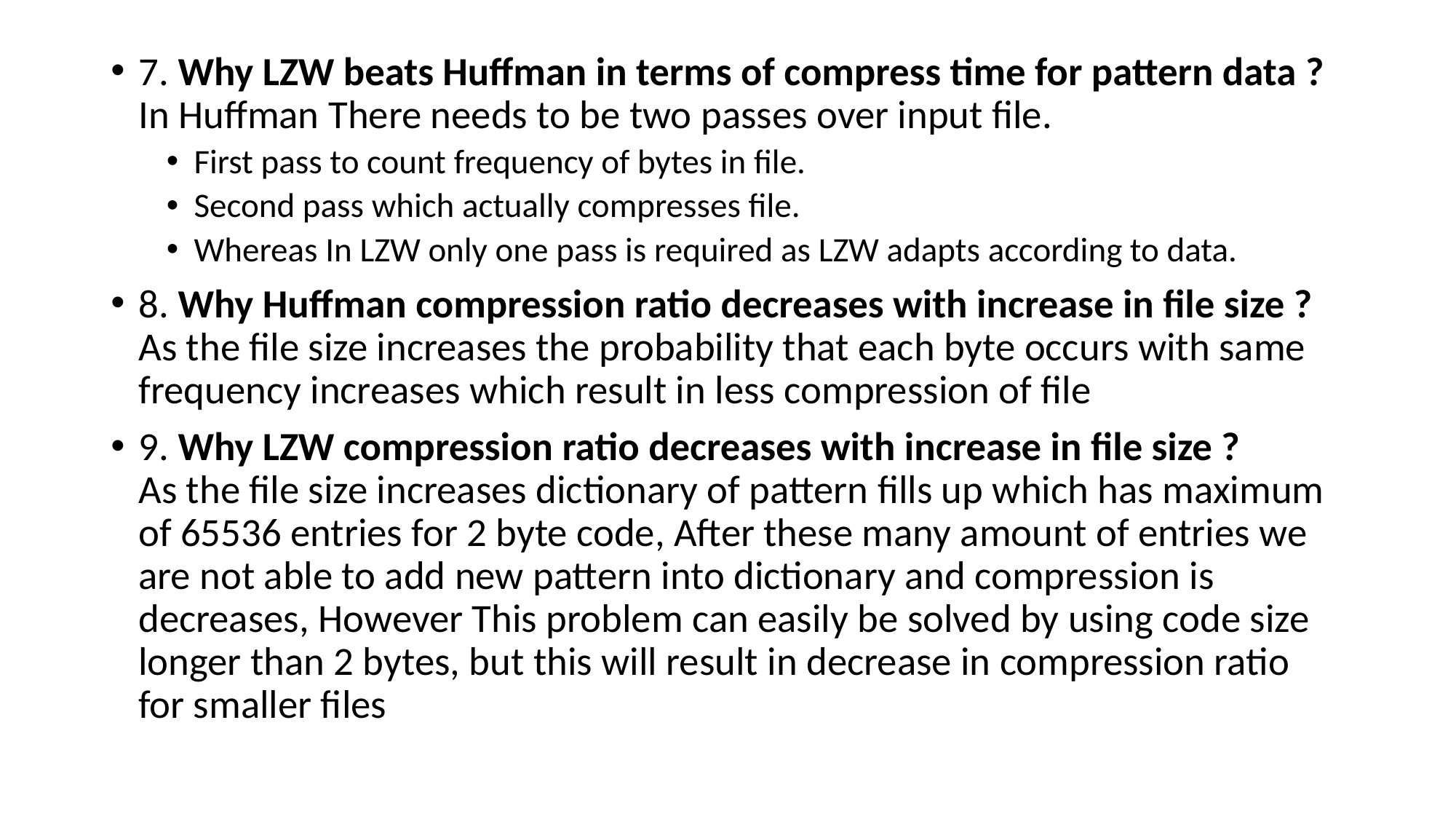

7. Why LZW beats Huffman in terms of compress time for pattern data ?
In Huffman There needs to be two passes over input file.
First pass to count frequency of bytes in file.
Second pass which actually compresses file.
Whereas In LZW only one pass is required as LZW adapts according to data.
8. Why Huffman compression ratio decreases with increase in file size ?
As the file size increases the probability that each byte occurs with same frequency increases which result in less compression of file
9. Why LZW compression ratio decreases with increase in file size ?
As the file size increases dictionary of pattern fills up which has maximum of 65536 entries for 2 byte code, After these many amount of entries we are not able to add new pattern into dictionary and compression is decreases, However This problem can easily be solved by using code size longer than 2 bytes, but this will result in decrease in compression ratio for smaller files